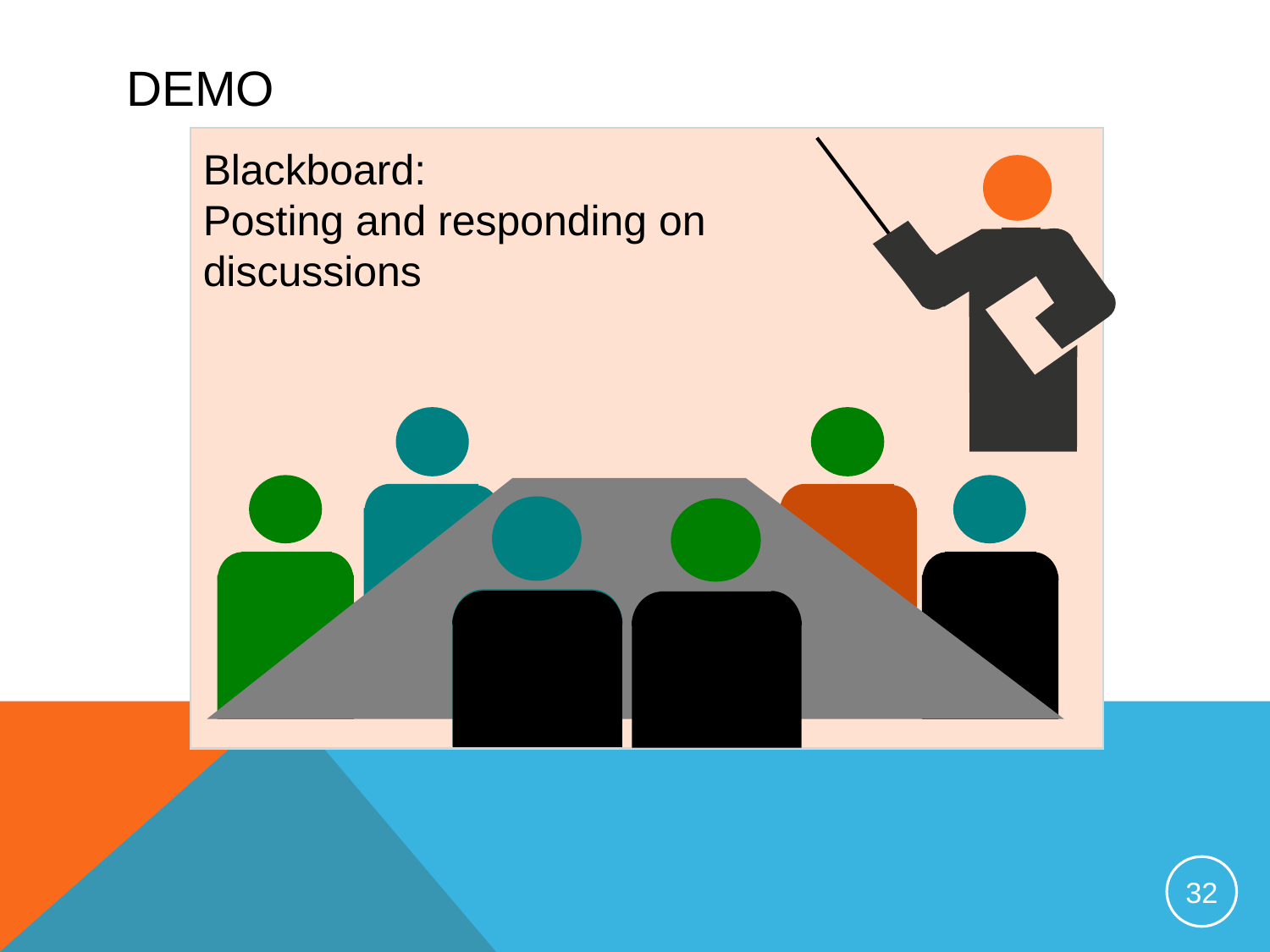

Demo

Blackboard:
Posting and responding on discussions

32